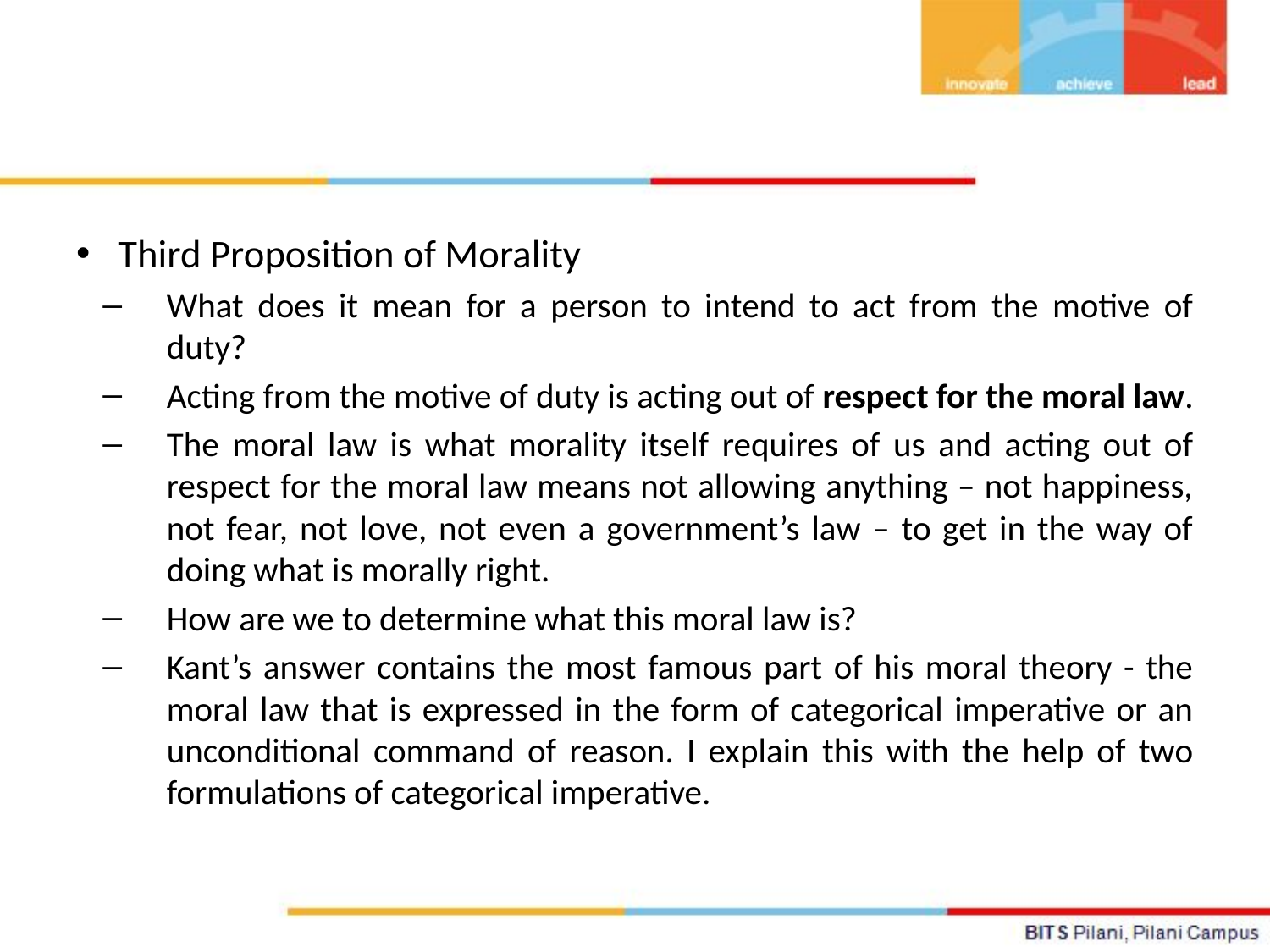

Third Proposition of Morality
What does it mean for a person to intend to act from the motive of duty?
Acting from the motive of duty is acting out of respect for the moral law.
The moral law is what morality itself requires of us and acting out of respect for the moral law means not allowing anything – not happiness, not fear, not love, not even a government’s law – to get in the way of doing what is morally right.
How are we to determine what this moral law is?
Kant’s answer contains the most famous part of his moral theory - the moral law that is expressed in the form of categorical imperative or an unconditional command of reason. I explain this with the help of two formulations of categorical imperative.